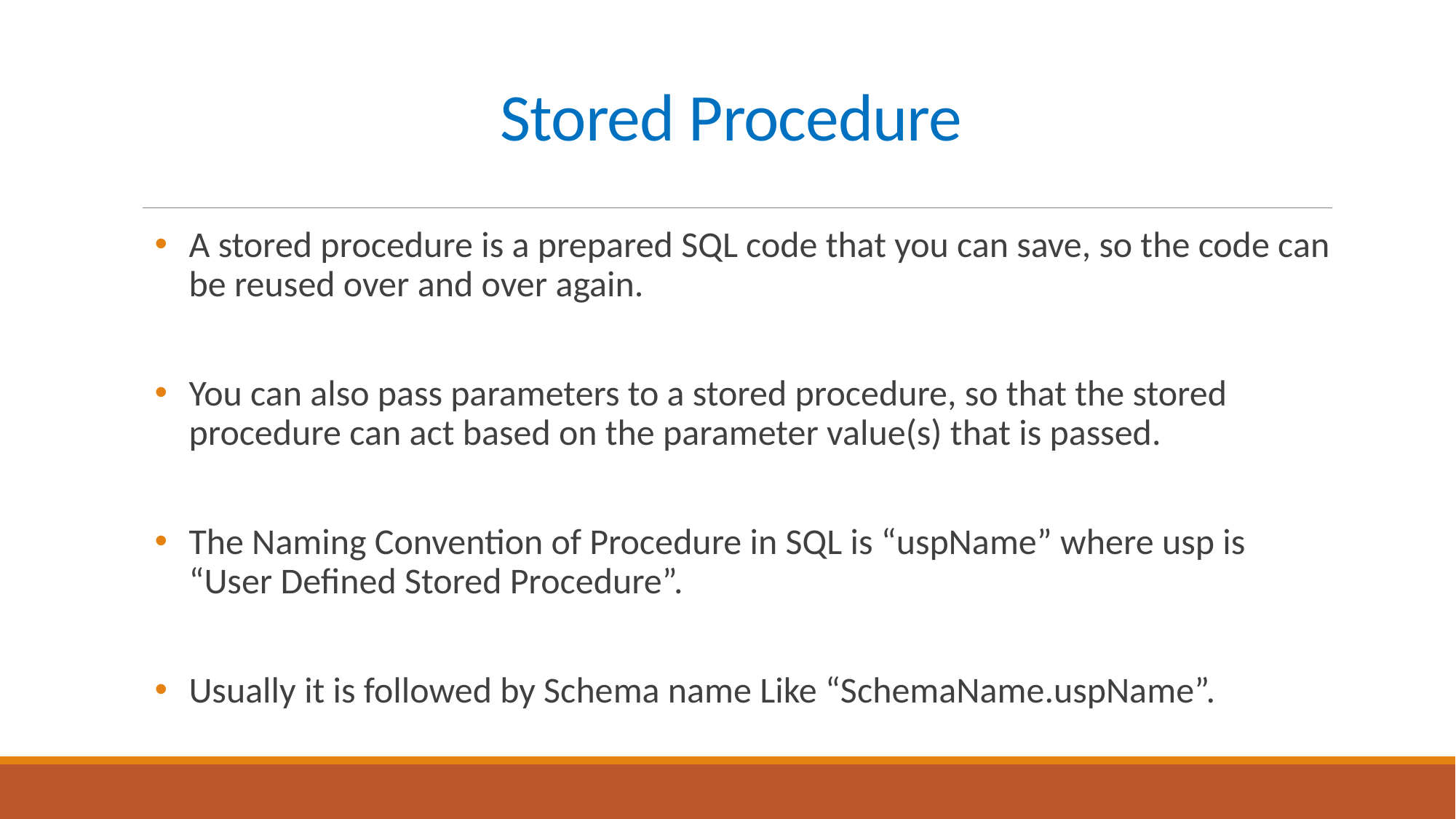

# Stored Procedure
A stored procedure is a prepared SQL code that you can save, so the code can be reused over and over again.

You can also pass parameters to a stored procedure, so that the stored procedure can act based on the parameter value(s) that is passed.

The Naming Convention of Procedure in SQL is “uspName” where usp is “User Defined Stored Procedure”.

Usually it is followed by Schema name Like “SchemaName.uspName”.